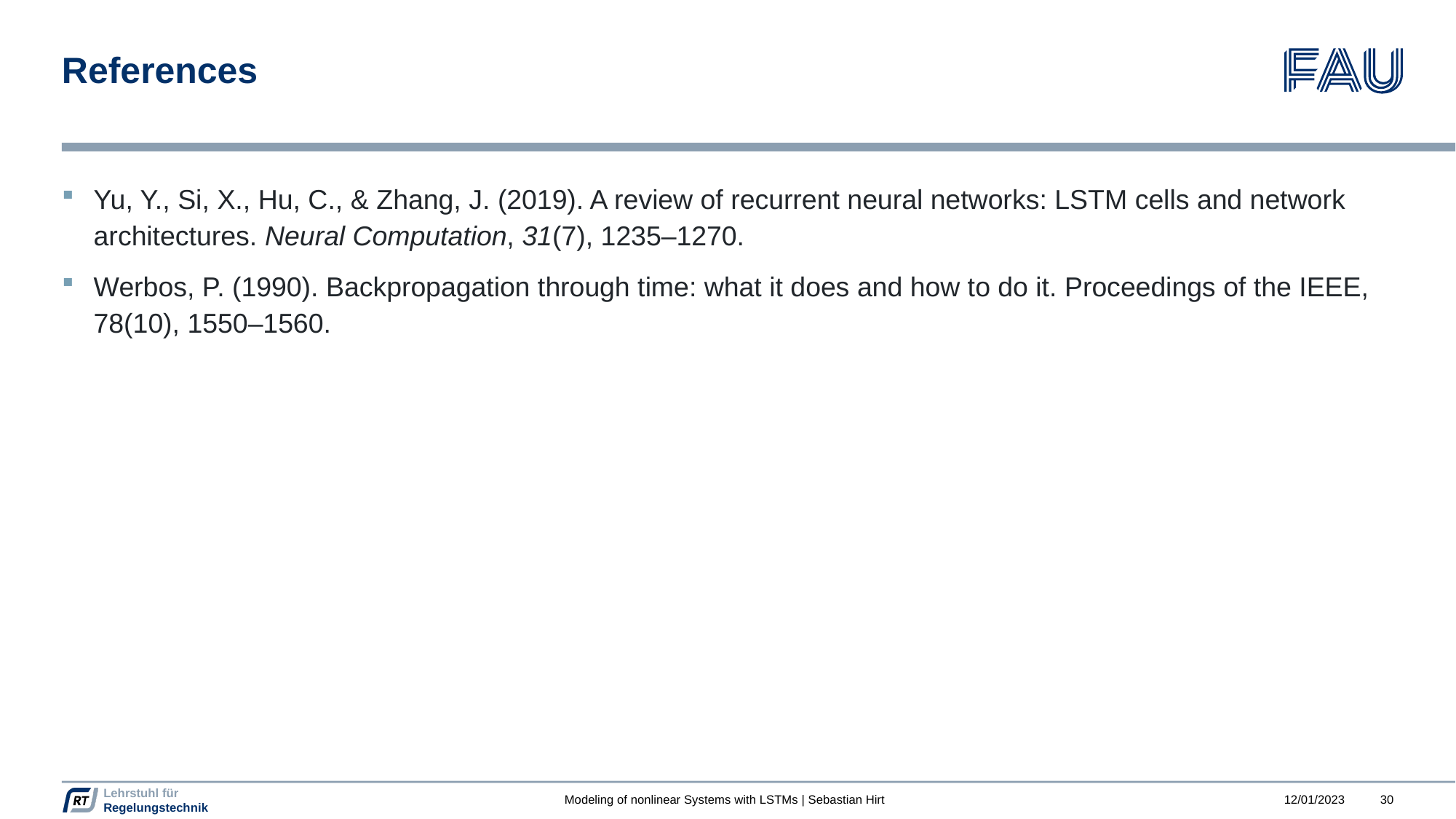

# References
Yu, Y., Si, X., Hu, C., & Zhang, J. (2019). A review of recurrent neural networks: LSTM cells and network architectures. Neural Computation, 31(7), 1235–1270.
Werbos, P. (1990). Backpropagation through time: what it does and how to do it. Proceedings of the IEEE, 78(10), 1550–1560.

Modeling of nonlinear Systems with LSTMs | Sebastian Hirt
12/01/2023
30